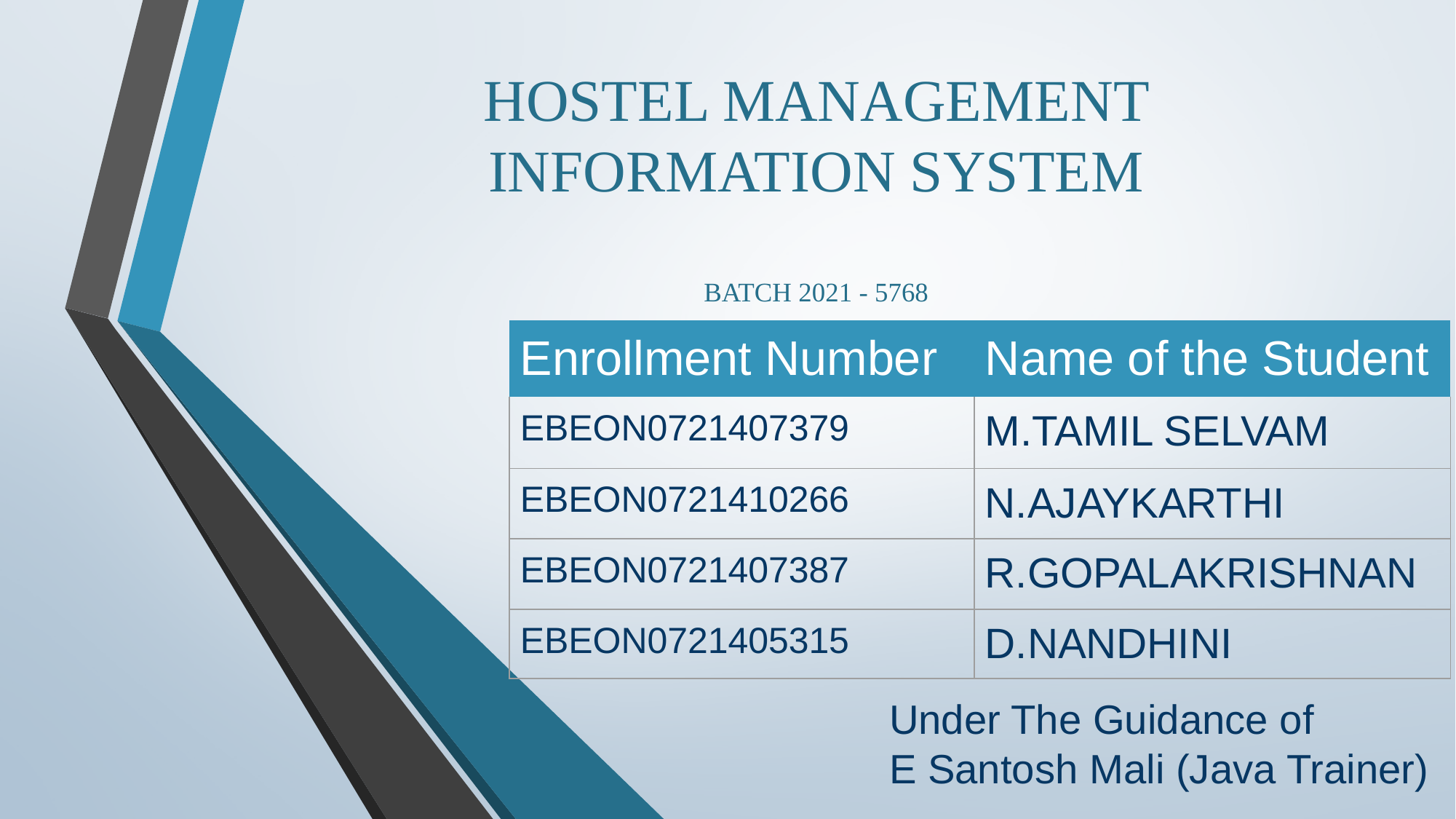

# HOSTEL MANAGEMENT INFORMATION SYSTEM
BATCH 2021 - 5768
| Enrollment Number | Name of the Student |
| --- | --- |
| EBEON0721407379 | M.TAMIL SELVAM |
| EBEON0721410266 | N.AJAYKARTHI |
| EBEON0721407387 | R.GOPALAKRISHNAN |
| EBEON0721405315 | D.NANDHINI |
Under The Guidance of
E Santosh Mali (Java Trainer)